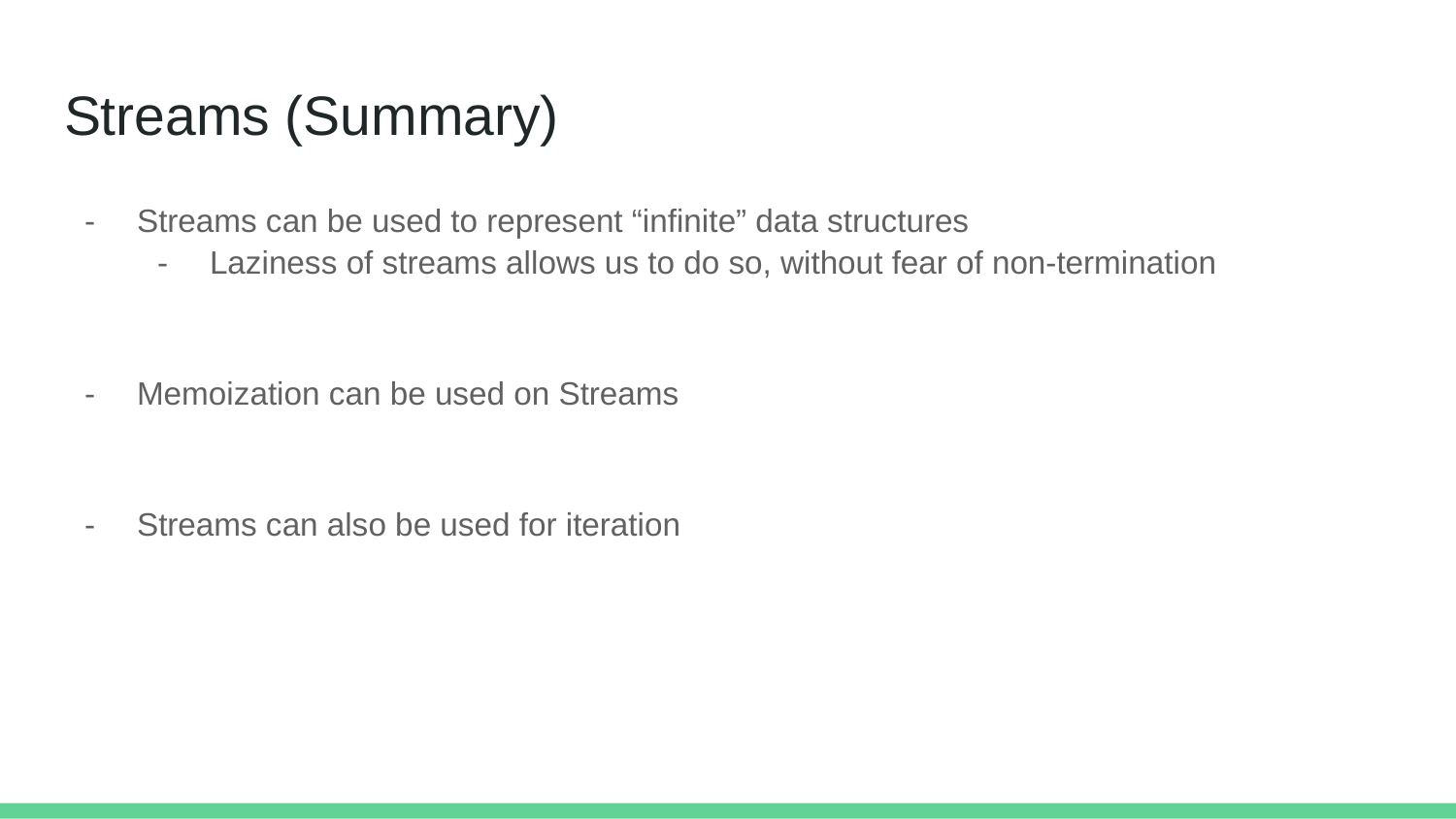

# Streams (Summary)
Streams can be used to represent “infinite” data structures
Laziness of streams allows us to do so, without fear of non-termination

Memoization can be used on Streams

Streams can also be used for iteration